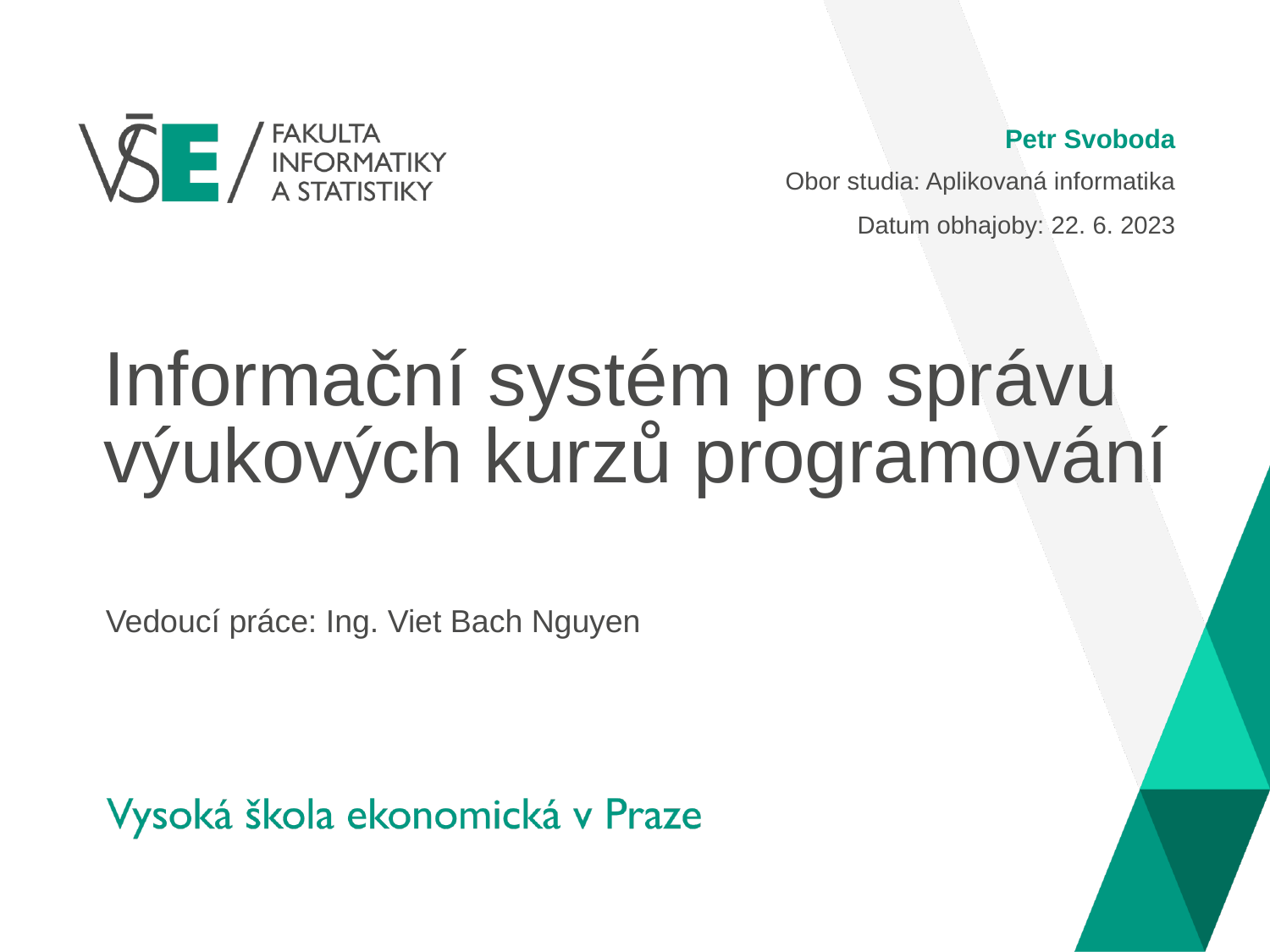

Petr Svoboda
Obor studia: Aplikovaná informatika
Datum obhajoby: 22. 6. 2023
# Informační systém pro správu výukových kurzů programování
Vedoucí práce: Ing. Viet Bach Nguyen